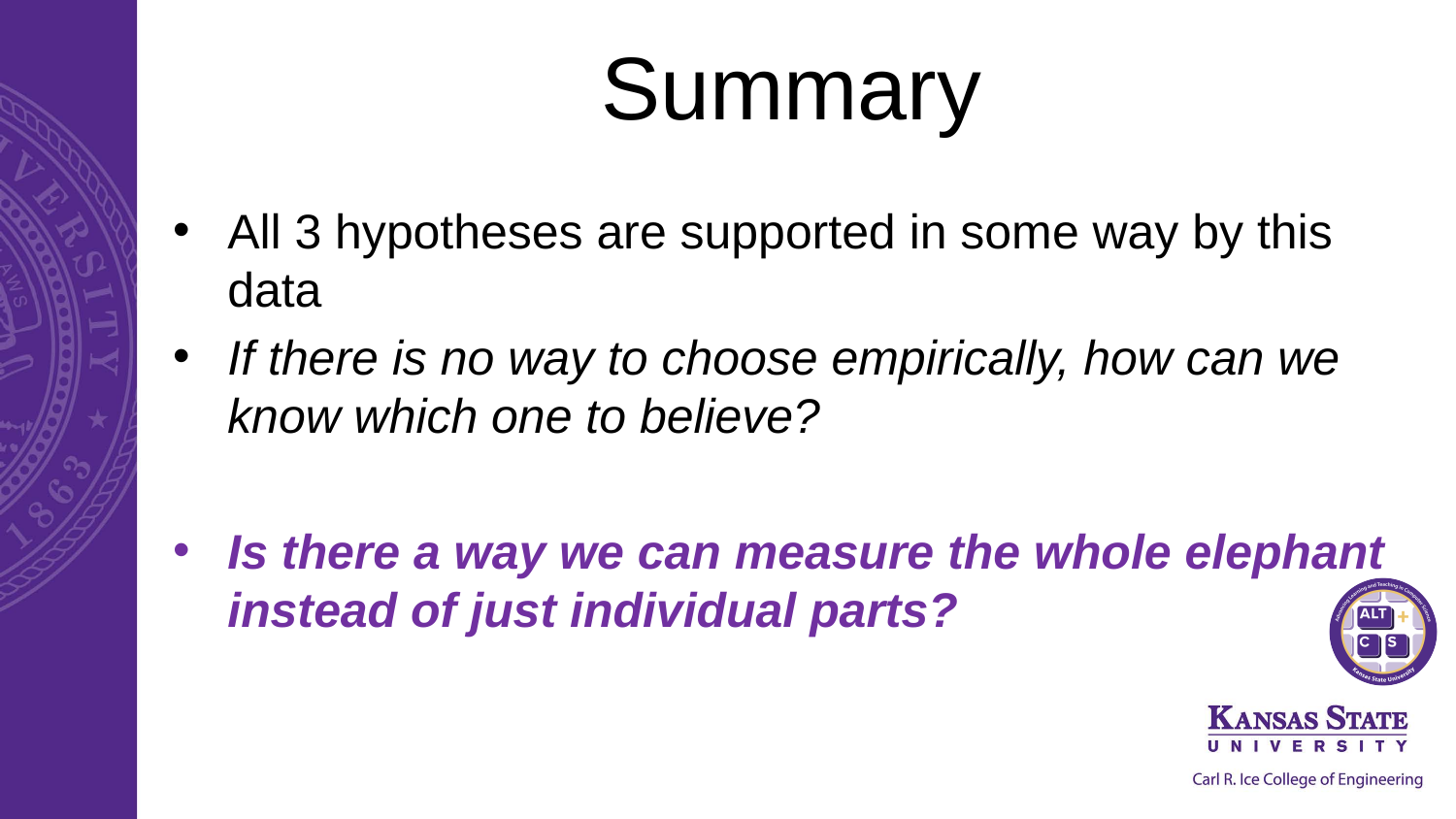

# Summary
All 3 hypotheses are supported in some way by this data
If there is no way to choose empirically, how can we know which one to believe?

Is there a way we can measure the whole elephant instead of just individual parts?